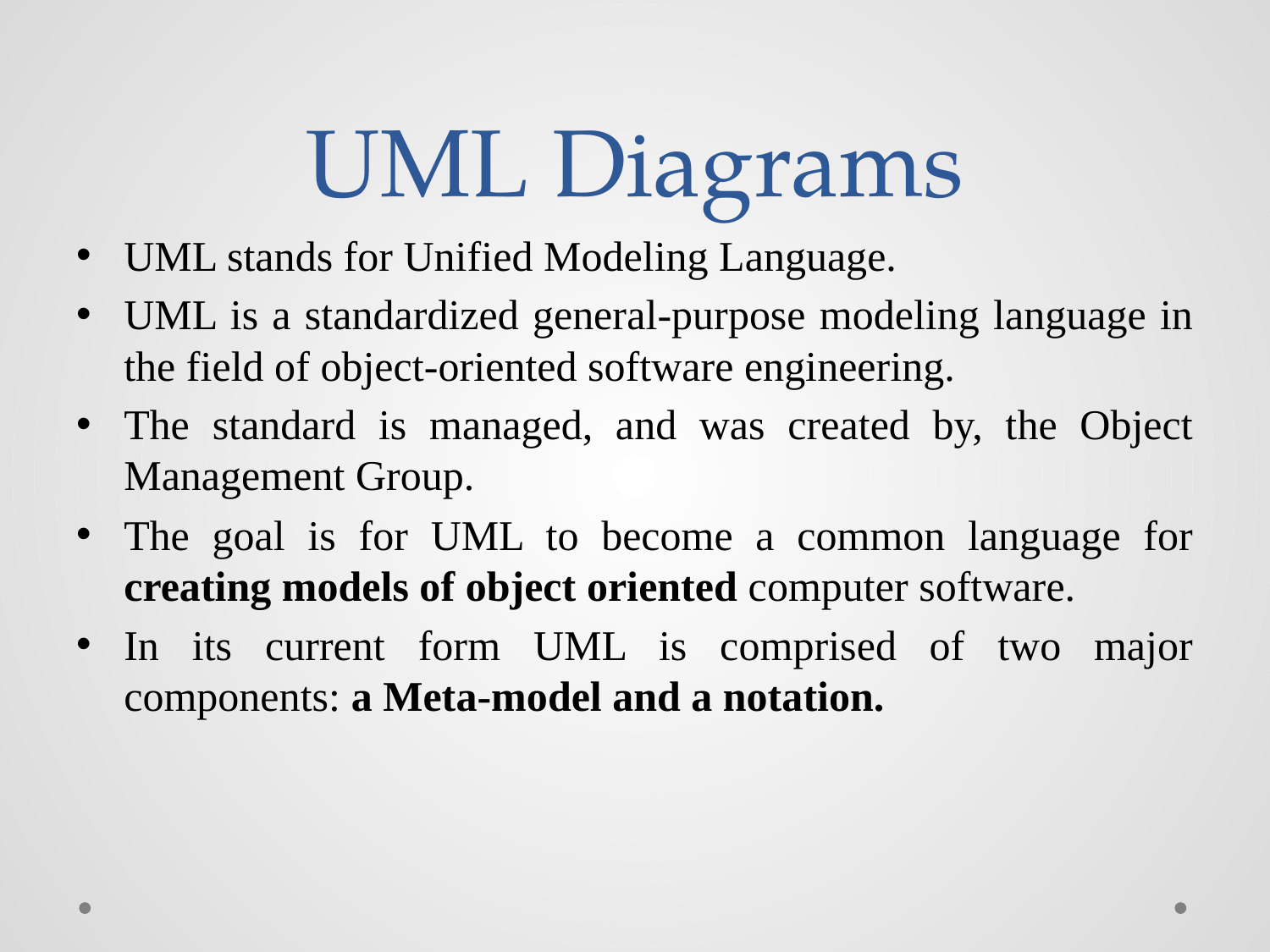

# UML Diagrams
UML stands for Unified Modeling Language.
UML is a standardized general-purpose modeling language in the field of object-oriented software engineering.
The standard is managed, and was created by, the Object Management Group.
The goal is for UML to become a common language for creating models of object oriented computer software.
In its current form UML is comprised of two major components: a Meta-model and a notation.